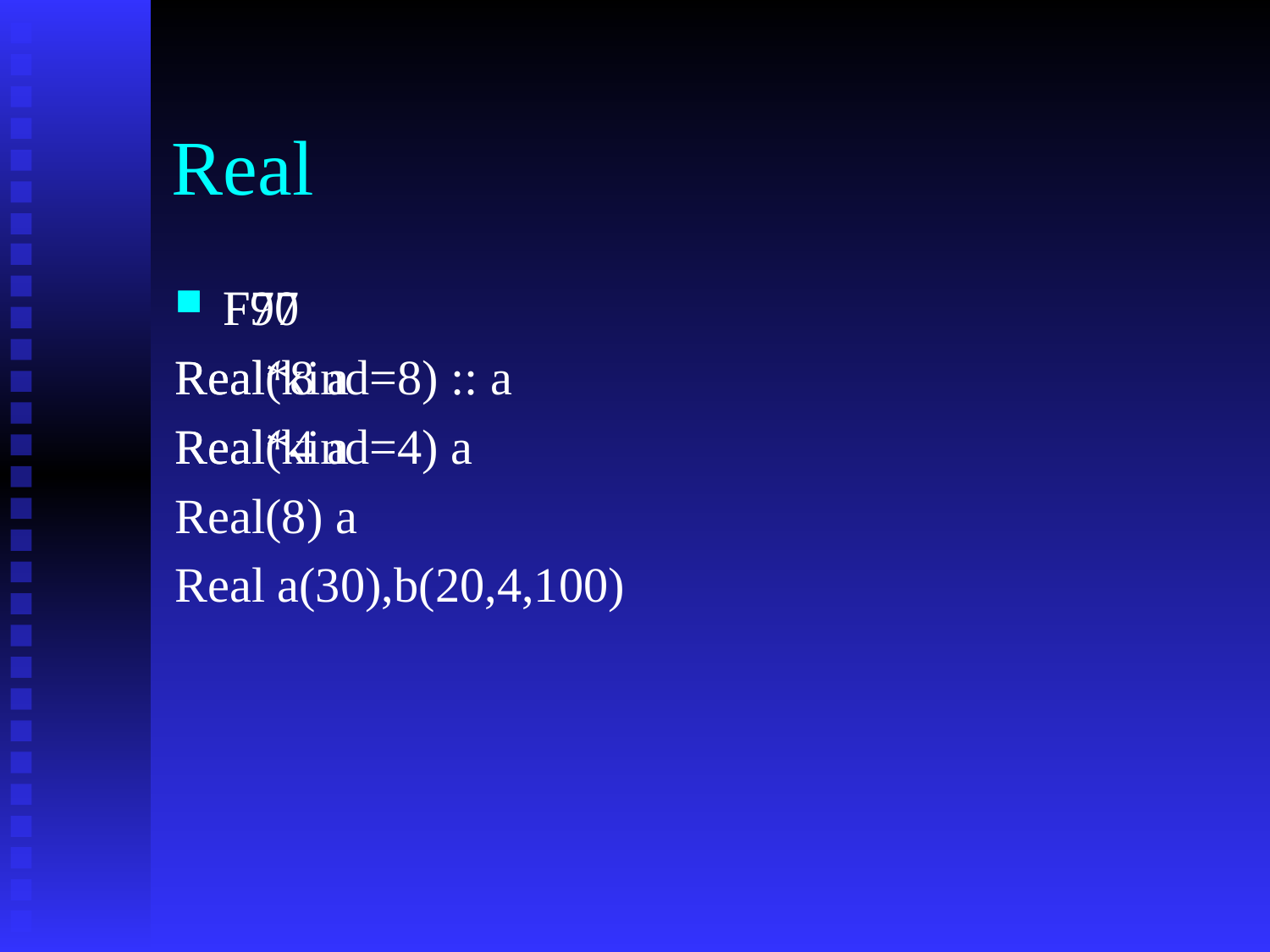

# Real
F77
Real*8 a
Real*4 a
Real(8) a
Real a(30),b(20,4,100)
F90
Real(kind=8) :: a
Real(kind=4) a